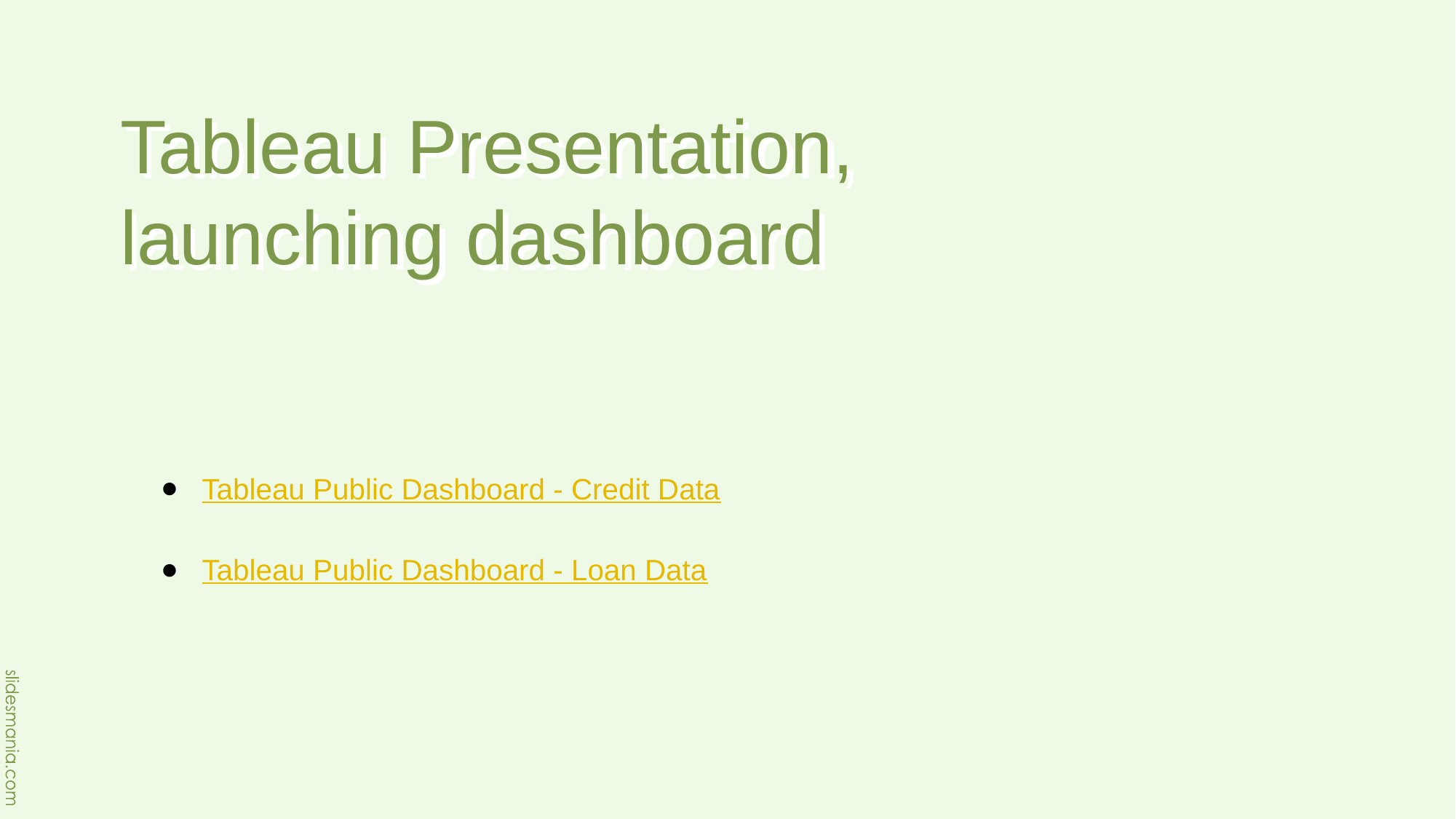

# Tableau Presentation, launching dashboard
Tableau Public Dashboard - Credit Data

Tableau Public Dashboard - Loan Data